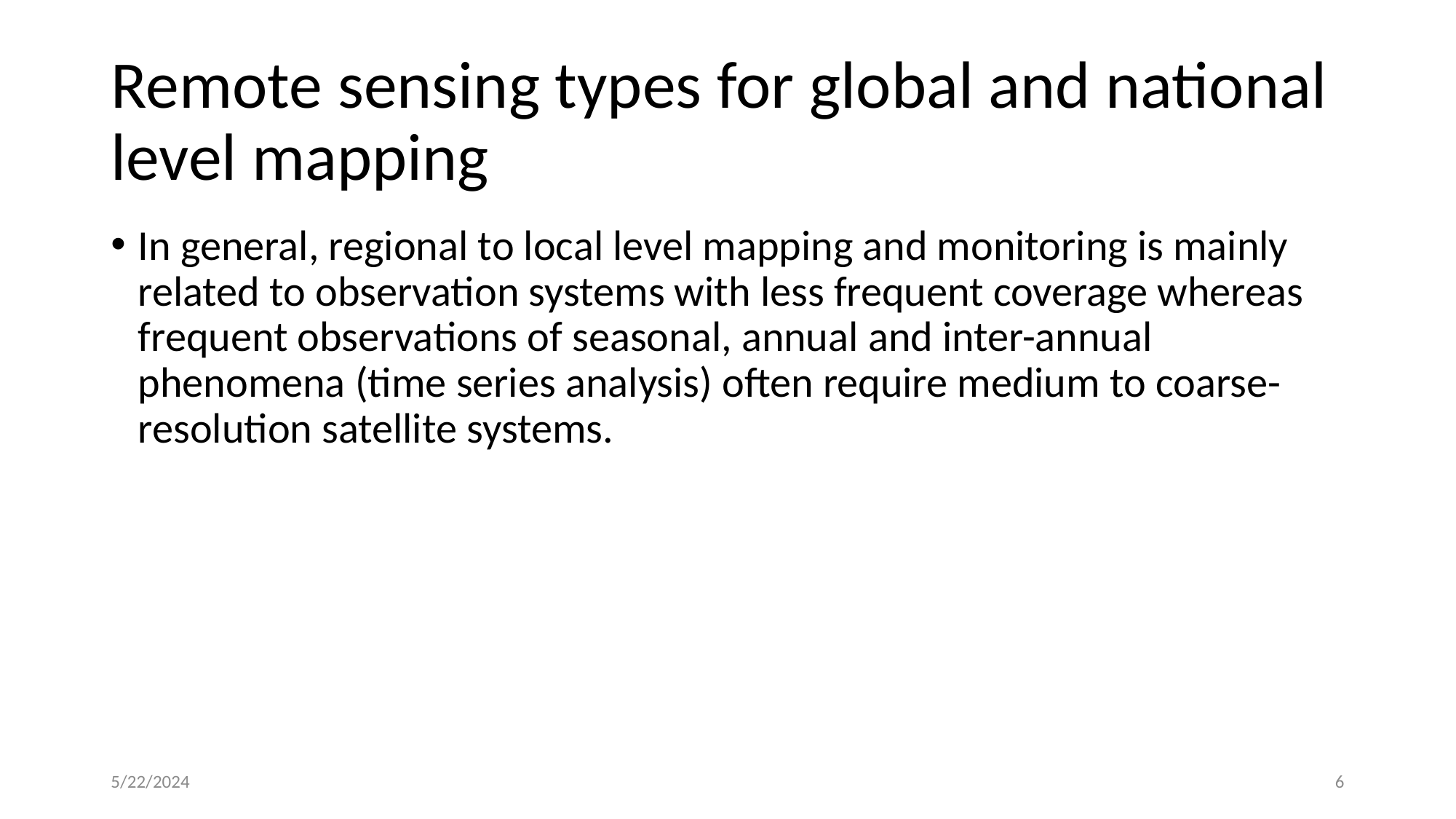

# Remote sensing types for global and national level mapping
In general, regional to local level mapping and monitoring is mainly related to observation systems with less frequent coverage whereas frequent observations of seasonal, annual and inter-annual phenomena (time series analysis) often require medium to coarse-resolution satellite systems.

5/22/2024

6